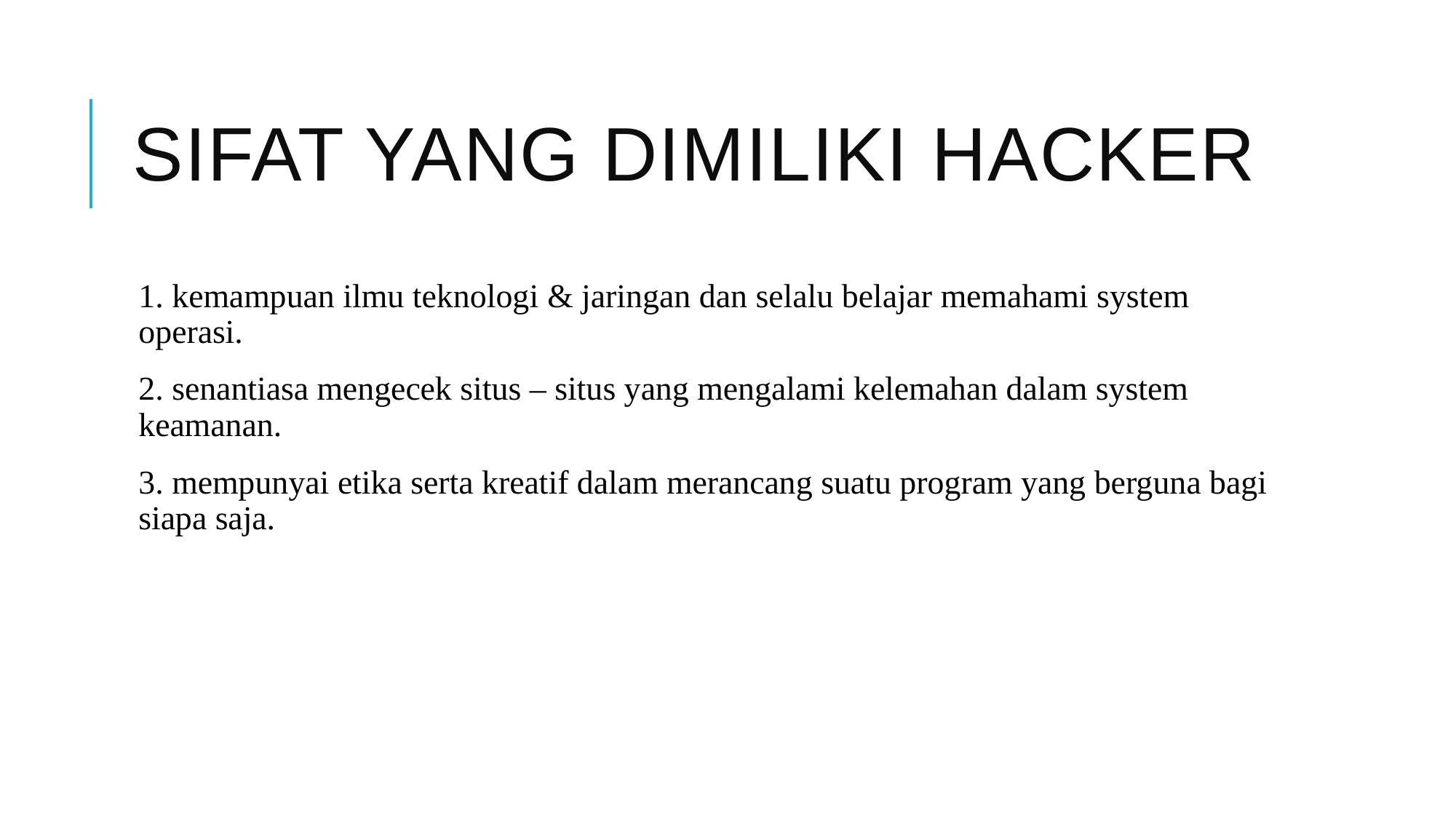

# SIFAT YANG DIMILIKI HACKER
1. kemampuan ilmu teknologi & jaringan dan selalu belajar memahami system operasi.
2. senantiasa mengecek situs – situs yang mengalami kelemahan dalam system keamanan.
3. mempunyai etika serta kreatif dalam merancang suatu program yang berguna bagi siapa saja.